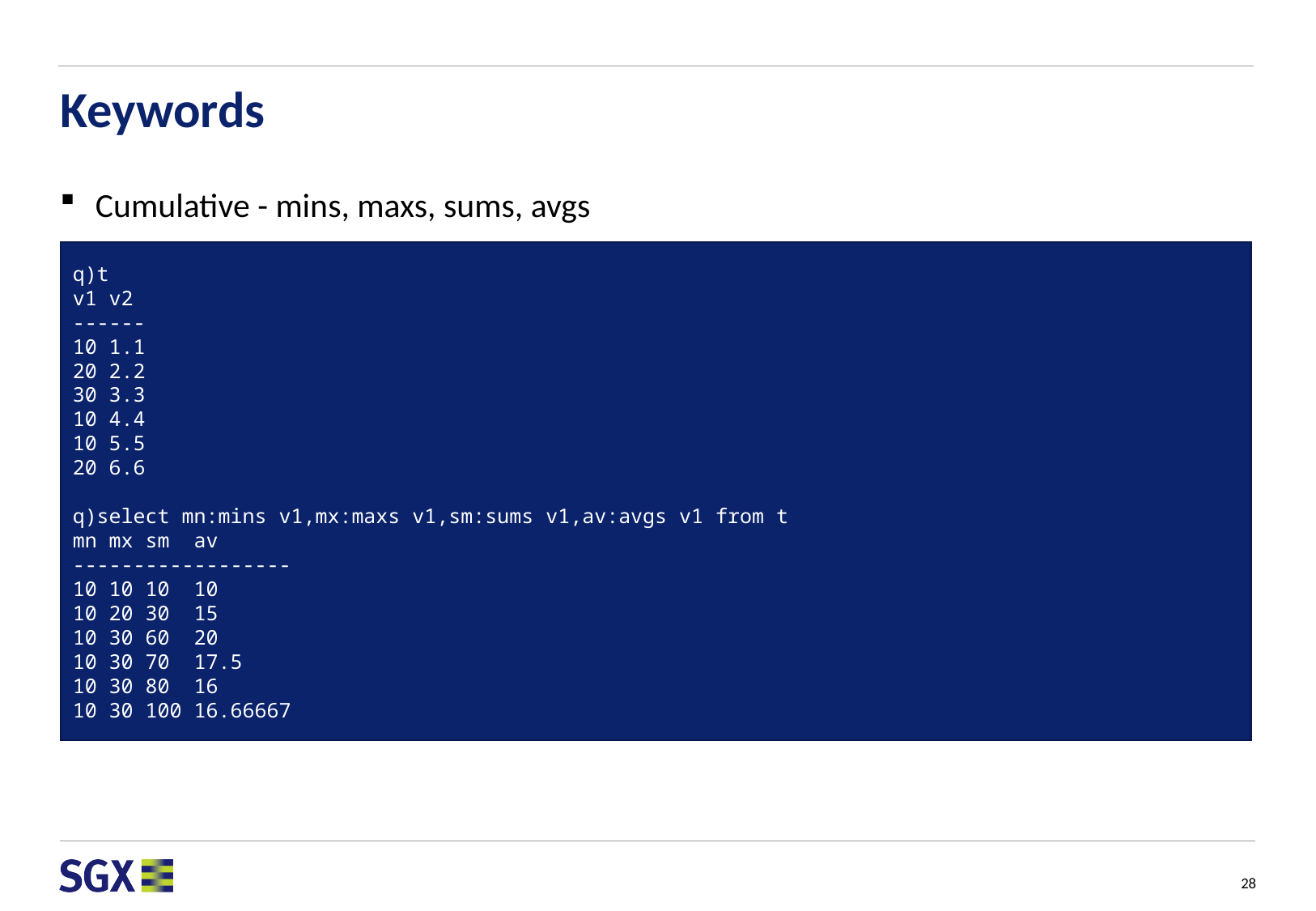

# Keywords
Cumulative - mins, maxs, sums, avgs

q)t
v1 v2
------
10 1.1
20 2.2
30 3.3
10 4.4
10 5.5
20 6.6

q)select mn:mins v1,mx:maxs v1,sm:sums v1,av:avgs v1 from t
mn mx sm  av
------------------
10 10 10  10
10 20 30  15
10 30 60  20
10 30 70  17.5
10 30 80  16
10 30 100 16.66667
28